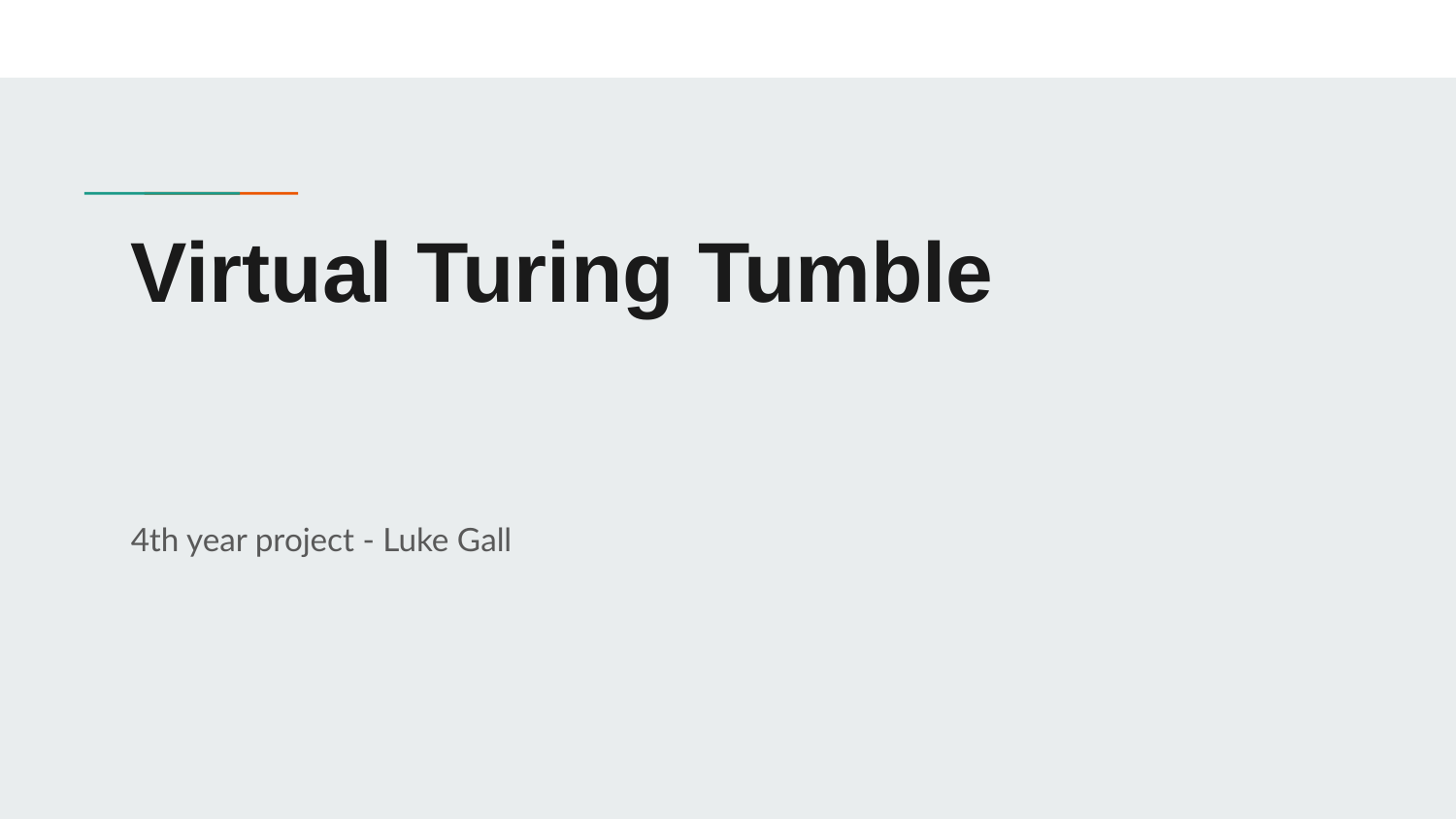

# Virtual Turing Tumble
4th year project - Luke Gall